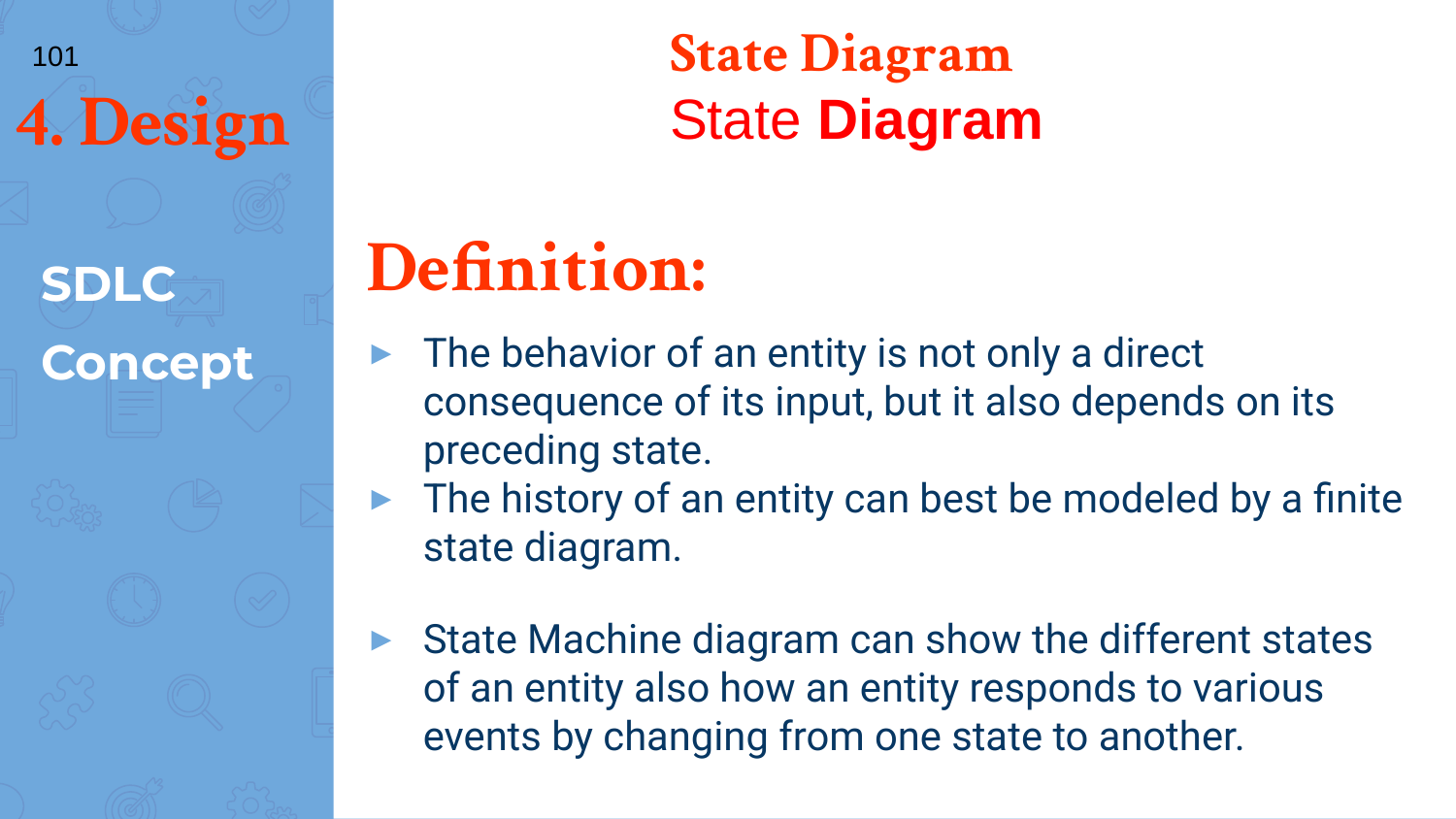

State Diagram
State Diagram
101
4. Design
Definition:
SDLC
Concept
The behavior of an entity is not only a direct consequence of its input, but it also depends on its preceding state.
The history of an entity can best be modeled by a finite state diagram.

State Machine diagram can show the different states of an entity also how an entity responds to various events by changing from one state to another.